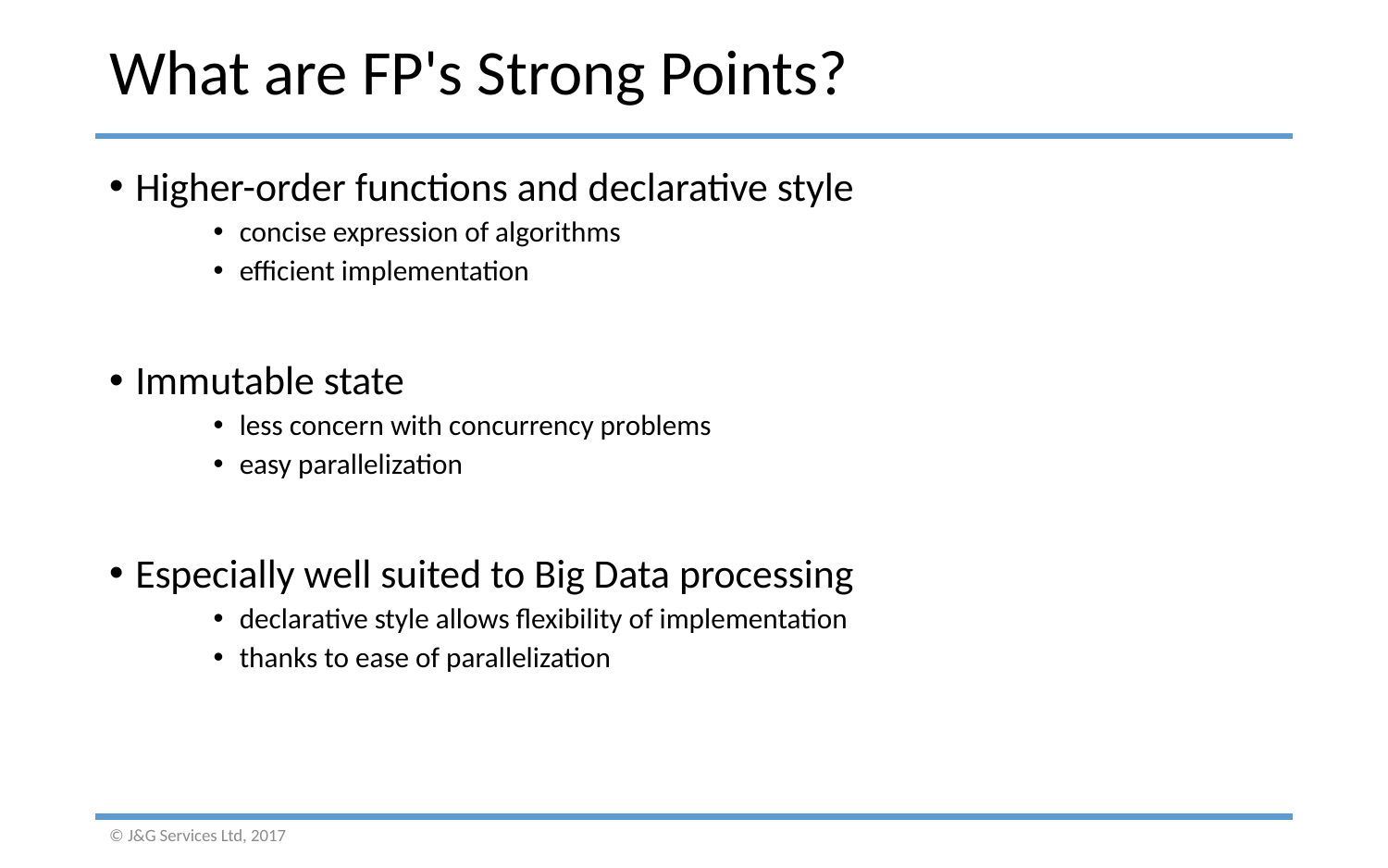

# What are FP's Strong Points?
Higher-order functions and declarative style
concise expression of algorithms
efficient implementation

Immutable state
less concern with concurrency problems
easy parallelization

Especially well suited to Big Data processing
declarative style allows flexibility of implementation
thanks to ease of parallelization